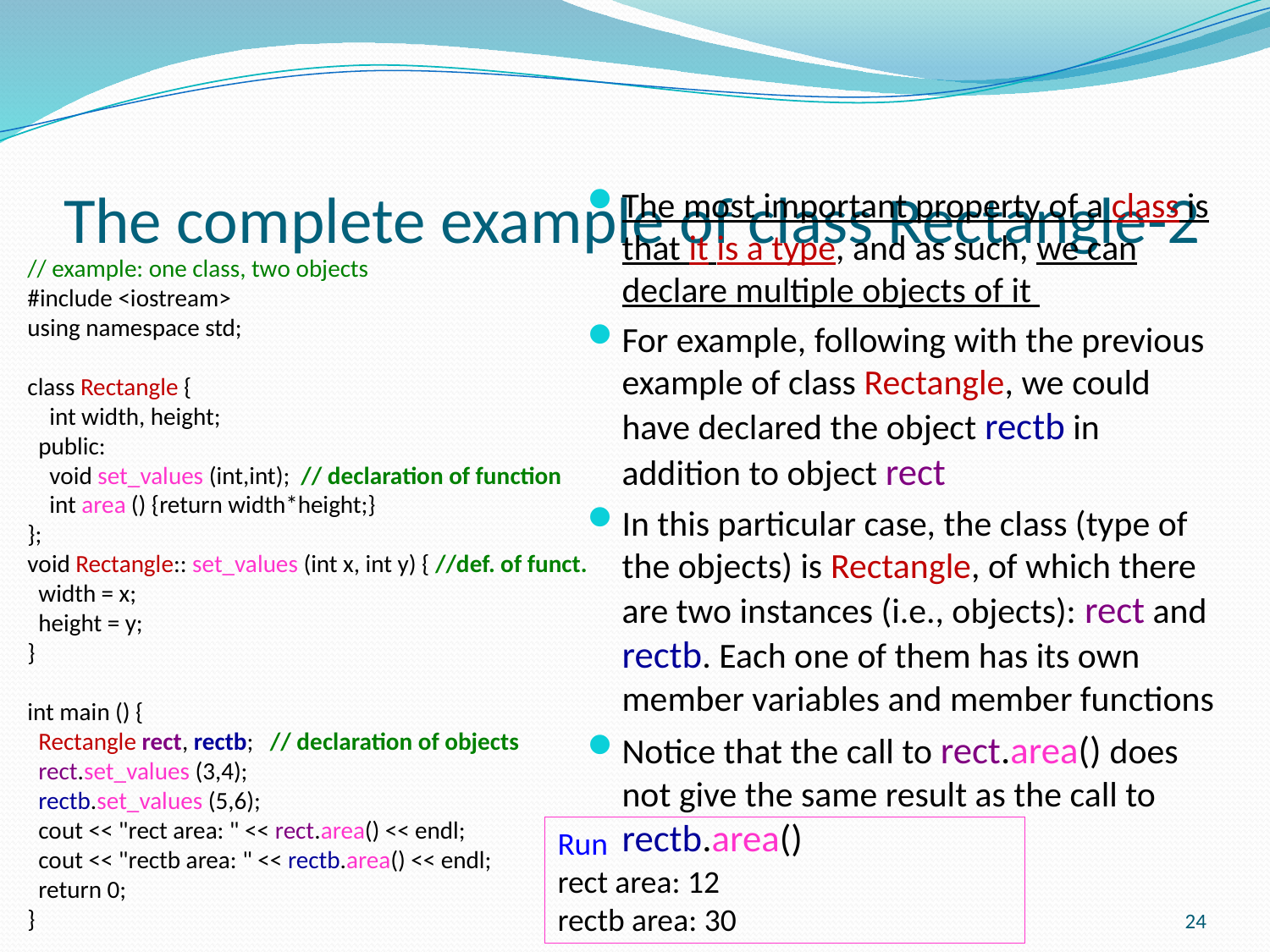

# The complete example of class Rectangle-2
The most important property of a class is that it is a type, and as such, we can declare multiple objects of it
For example, following with the previous example of class Rectangle, we could have declared the object rectb in addition to object rect
In this particular case, the class (type of the objects) is Rectangle, of which there are two instances (i.e., objects): rect and rectb. Each one of them has its own member variables and member functions
Notice that the call to rect.area() does not give the same result as the call to rectb.area()
// example: one class, two objects
#include <iostream>
using namespace std;

class Rectangle {
    int width, height;
  public:
    void set_values (int,int);  // declaration of function
    int area () {return width*height;}
};
void Rectangle:: set_values (int x, int y) { //def. of funct.
  width = x;
  height = y;
}

int main () {
  Rectangle rect, rectb;   // declaration of objects
  rect.set_values (3,4);
  rectb.set_values (5,6);
  cout << "rect area: " << rect.area() << endl;
  cout << "rectb area: " << rectb.area() << endl;
  return 0;
}
Run
rect area: 12
rectb area: 30
24